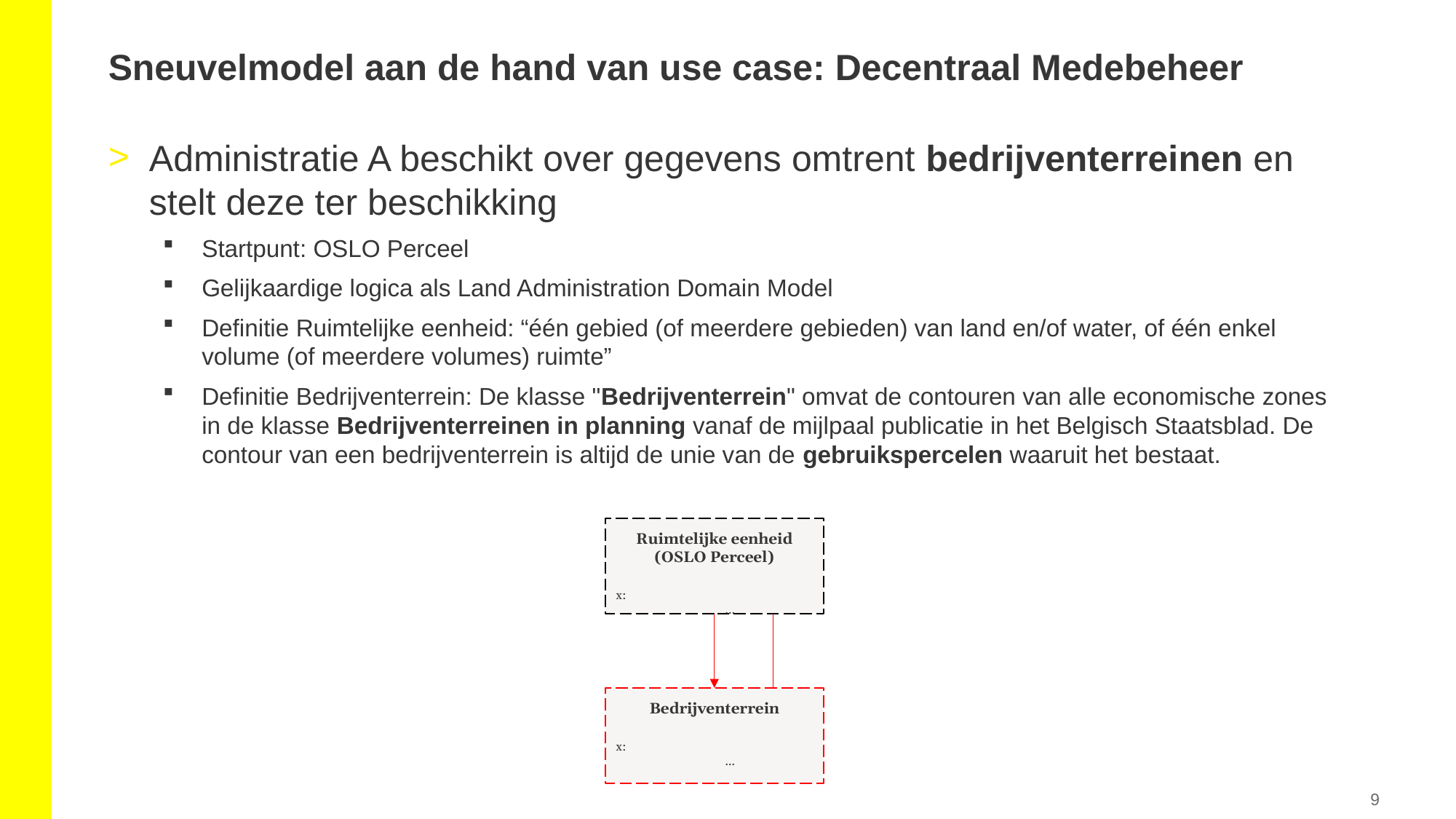

# Sneuvelmodel aan de hand van use case: Decentraal Medebeheer
Administratie A beschikt over gegevens omtrent bedrijventerreinen en stelt deze ter beschikking
Startpunt: OSLO Perceel
Gelijkaardige logica als Land Administration Domain Model
Definitie Ruimtelijke eenheid: “één gebied (of meerdere gebieden) van land en/of water, of één enkel volume (of meerdere volumes) ruimte”
Definitie Bedrijventerrein: De klasse "Bedrijventerrein" omvat de contouren van alle economische zones in de klasse Bedrijventerreinen in planning vanaf de mijlpaal publicatie in het Belgisch Staatsblad. De contour van een bedrijventerrein is altijd de unie van de gebruikspercelen waaruit het bestaat.

Ruimtelijke eenheid
(OSLO Perceel)

x:		...
Bedrijventerrein

x:		...
9